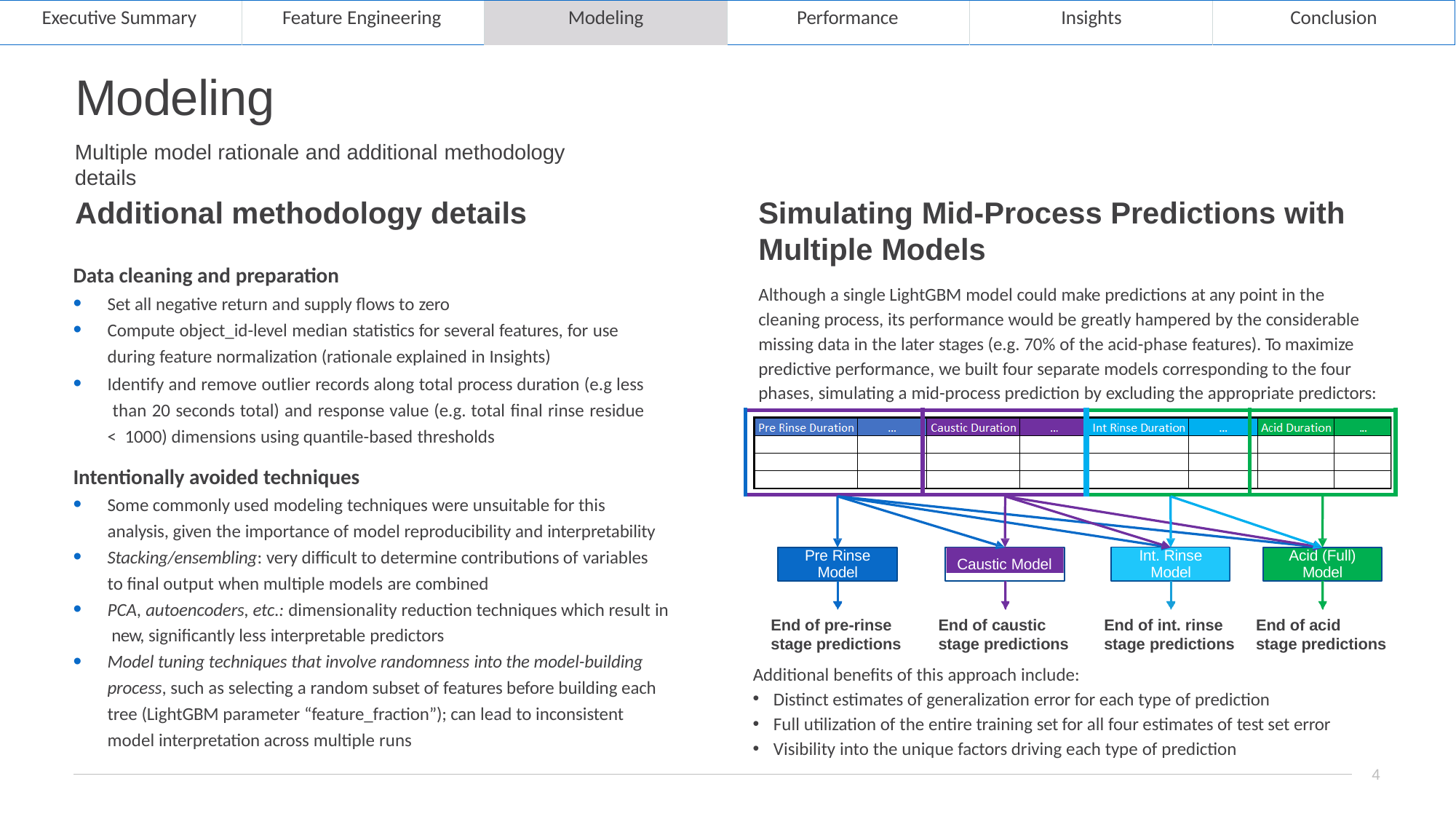

| Executive Summary | Feature Engineering | Modeling | Performance | Insights | Conclusion |
| --- | --- | --- | --- | --- | --- |

# Modeling
Multiple model rationale and additional methodology details
Additional methodology details
Simulating Mid-Process Predictions with
Multiple Models
Although a single LightGBM model could make predictions at any point in the  cleaning process, its performance would be greatly hampered by the considerable  missing data in the later stages (e.g. 70% of the acid-phase features). To maximize  predictive performance, we built four separate models corresponding to the four  phases, simulating a mid-process prediction by excluding the appropriate predictors:
Data cleaning and preparation
Set all negative return and supply flows to zero
Compute object_id-level median statistics for several features, for use  during feature normalization (rationale explained in Insights)
Identify and remove outlier records along total process duration (e.g less  than 20 seconds total) and response value (e.g. total final rinse residue <  1000) dimensions using quantile-based thresholds
|  |  |  |  |
| --- | --- | --- | --- |

Intentionally avoided techniques
Some commonly used modeling techniques were unsuitable for this  analysis, given the importance of model reproducibility and interpretability
Stacking/ensembling: very difficult to determine contributions of variables
to final output when multiple models are combined
PCA, autoencoders, etc.: dimensionality reduction techniques which result in  new, significantly less interpretable predictors
Model tuning techniques that involve randomness into the model-building  process, such as selecting a random subset of features before building each  tree (LightGBM parameter “feature_fraction”); can lead to inconsistent  model interpretation across multiple runs

Pre Rinse
Model

Caustic Model

Int. Rinse
Model
Acid (Full)
Model

End of pre-rinse  stage predictions
End of caustic  stage predictions
End of int. rinse  stage predictions
End of acid
stage predictions
Additional benefits of this approach include:
Distinct estimates of generalization error for each type of prediction
Full utilization of the entire training set for all four estimates of test set error
Visibility into the unique factors driving each type of prediction
4